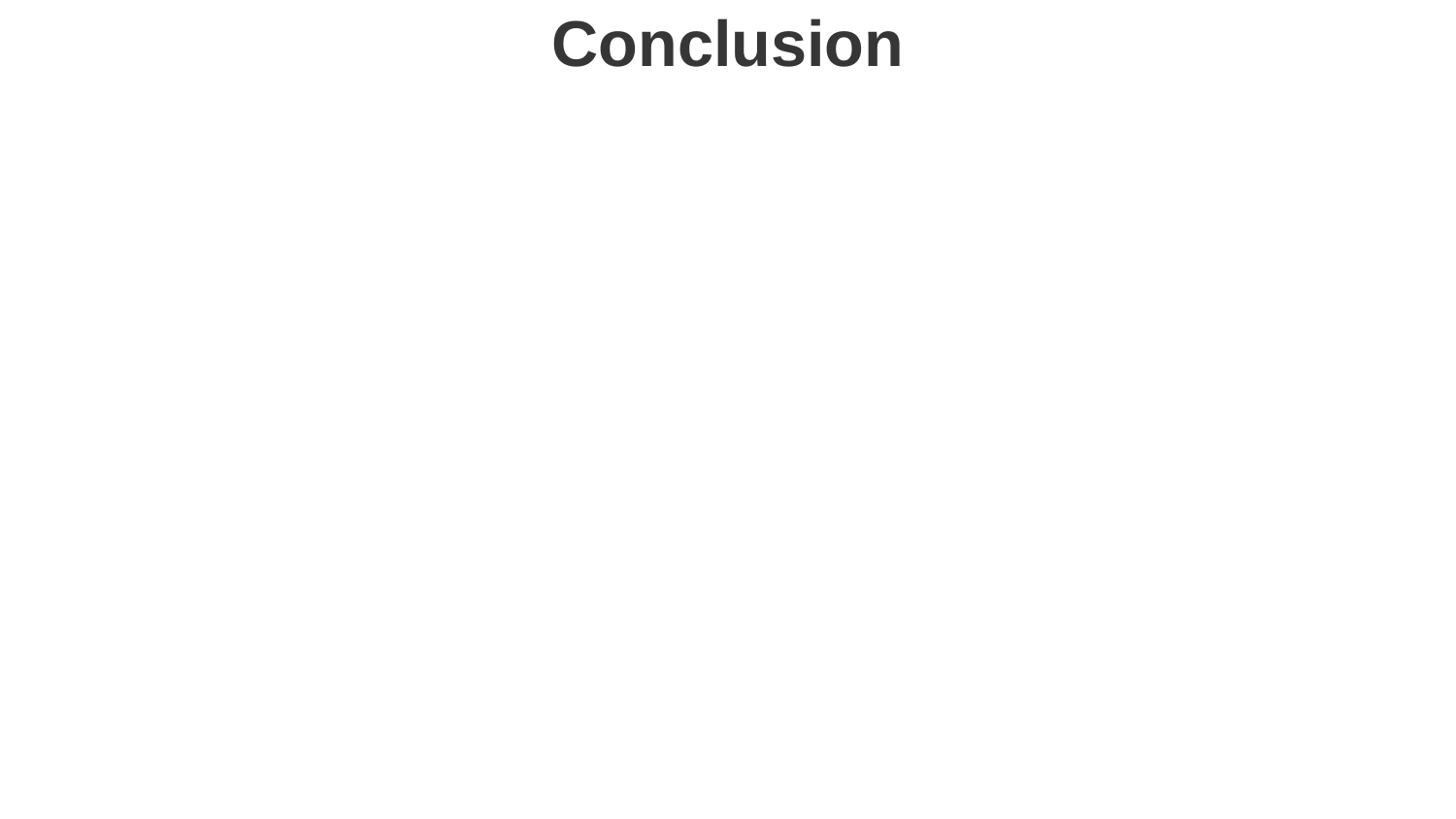

Conclusion
The Pahalgam attack of August 2000 was a significant act of violence targeting civilians and a major pilgrimage. It resulted in tragic loss of life and had lasting repercussions on security arrangements and regional dynamics. Remembering such events is crucial for understanding the complexities of the Kashmir conflict and the ongoing need for peace and security.